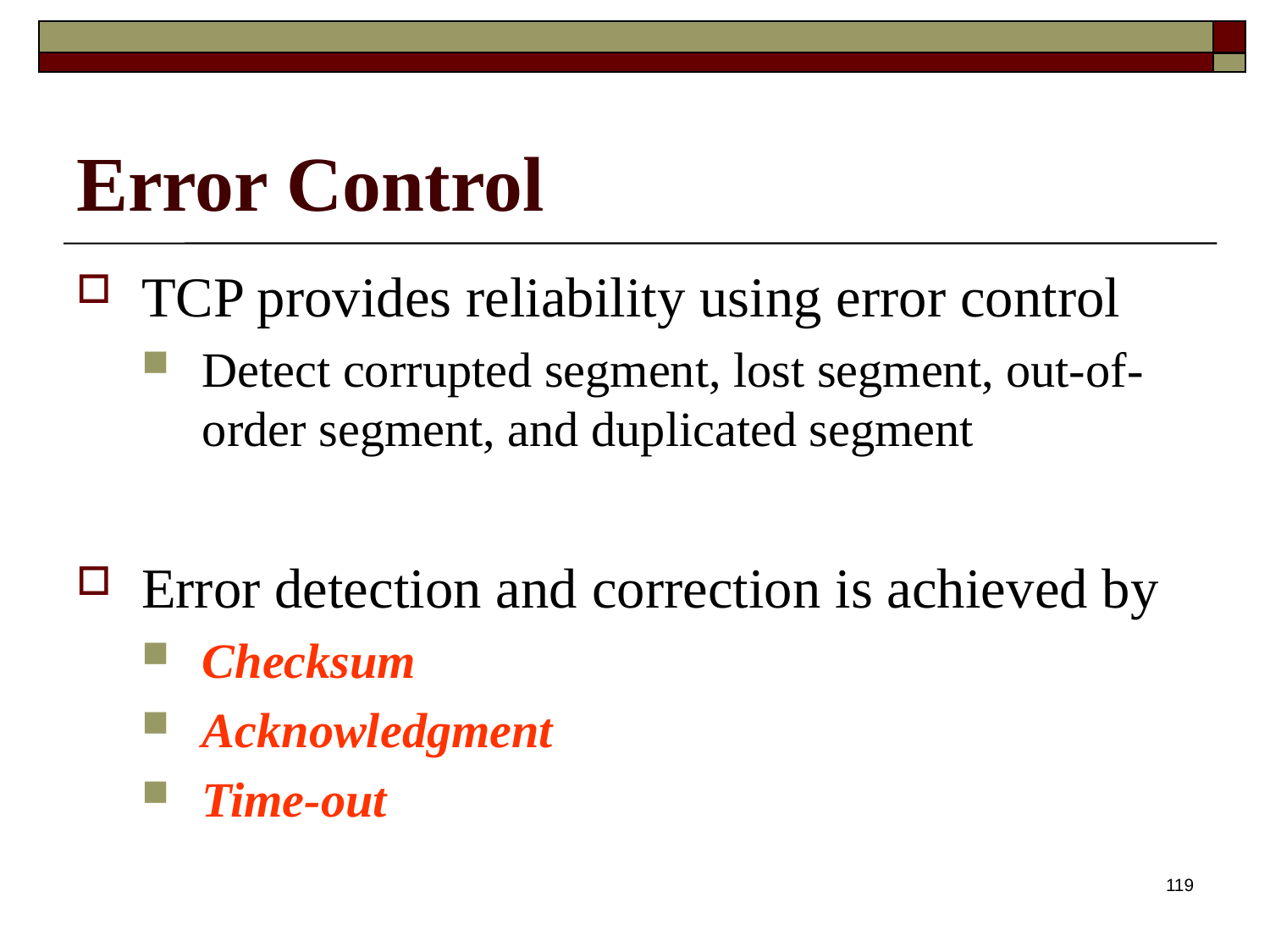

# Error Control
TCP provides reliability using error control
Detect corrupted segment, lost segment, out-of-order segment, and duplicated segment

Error detection and correction is achieved by
Checksum
Acknowledgment
Time-out
119